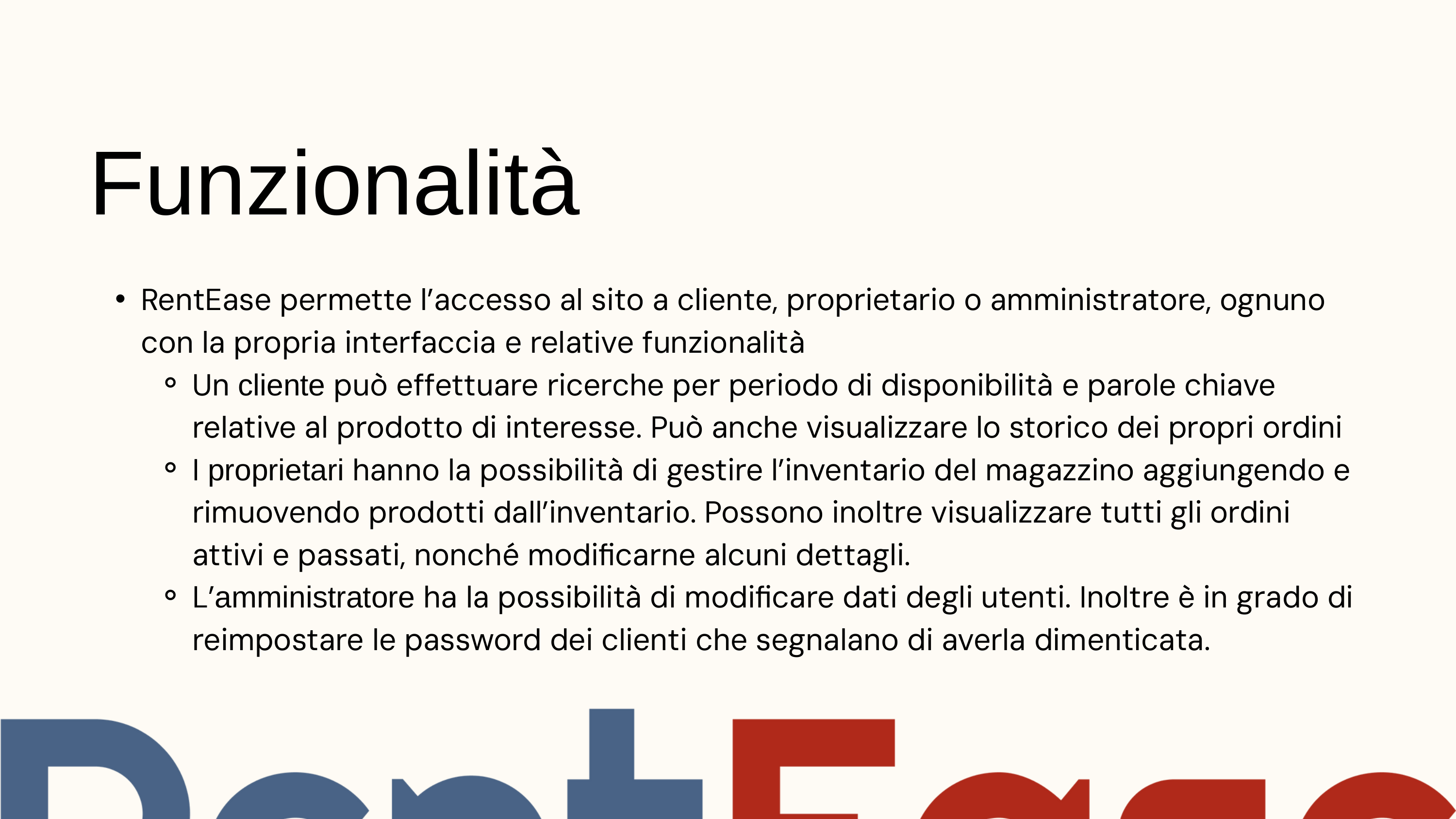

Funzionalità
RentEase permette l’accesso al sito a cliente, proprietario o amministratore, ognuno con la propria interfaccia e relative funzionalità
Un cliente può effettuare ricerche per periodo di disponibilità e parole chiave relative al prodotto di interesse. Può anche visualizzare lo storico dei propri ordini
I proprietari hanno la possibilità di gestire l’inventario del magazzino aggiungendo e rimuovendo prodotti dall’inventario. Possono inoltre visualizzare tutti gli ordini attivi e passati, nonché modificarne alcuni dettagli.
L’amministratore ha la possibilità di modificare dati degli utenti. Inoltre è in grado di reimpostare le password dei clienti che segnalano di averla dimenticata.